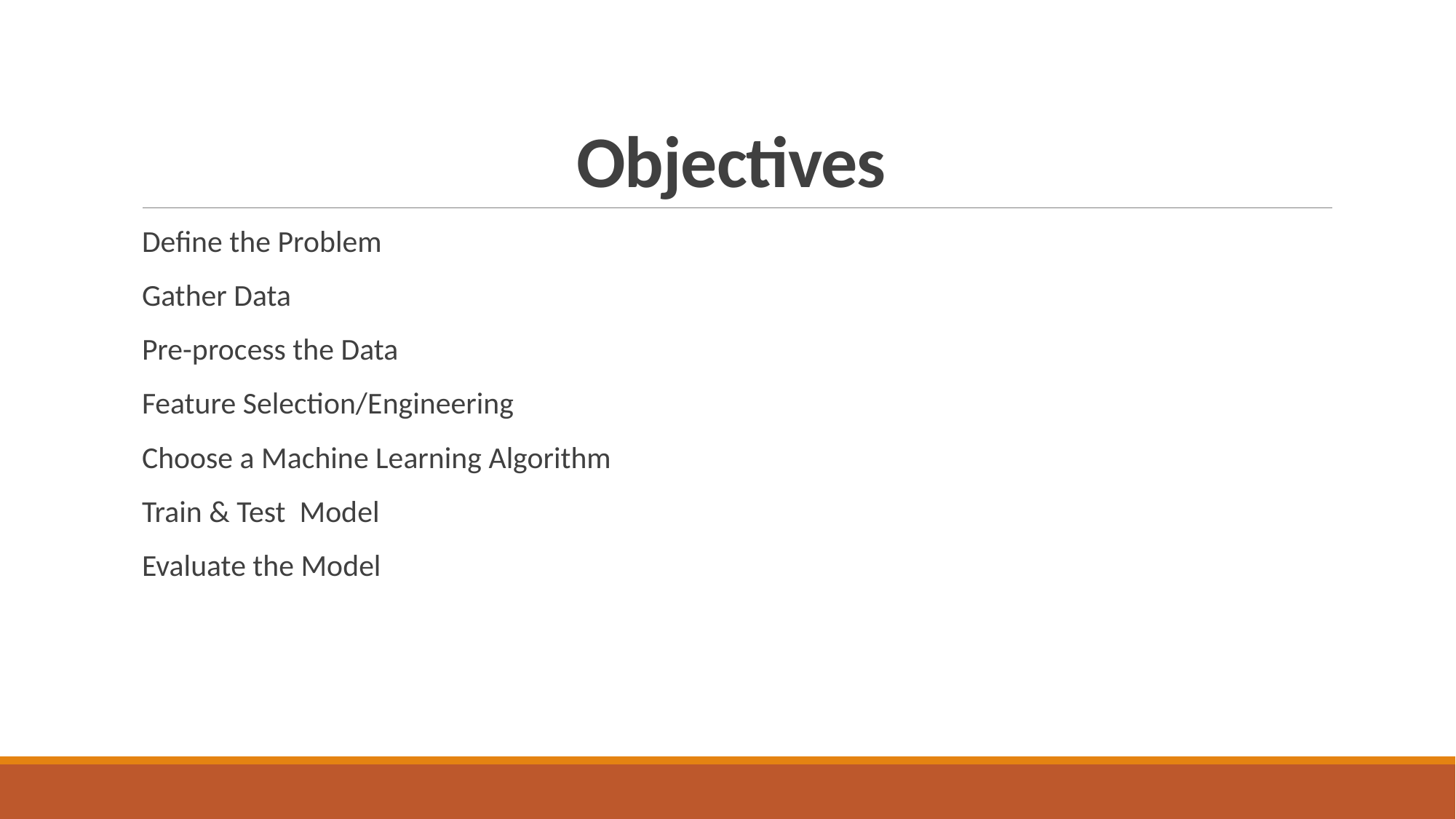

# Objectives
Define the Problem
Gather Data
Pre-process the Data
Feature Selection/Engineering
Choose a Machine Learning Algorithm
Train & Test  Model
Evaluate the Model